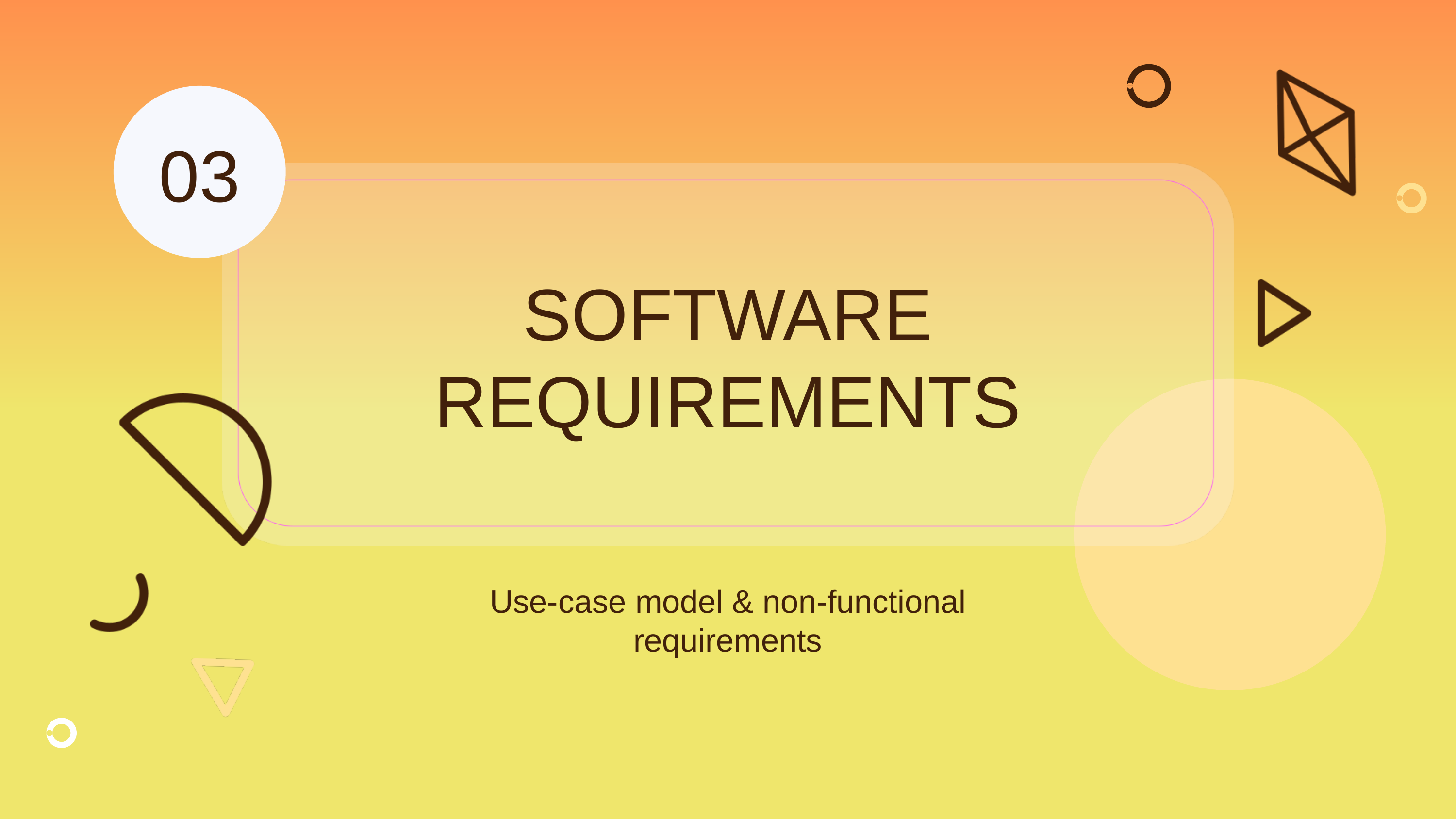

03

SOFTWARE REQUIREMENTS

Use-case model & non-functional requirements